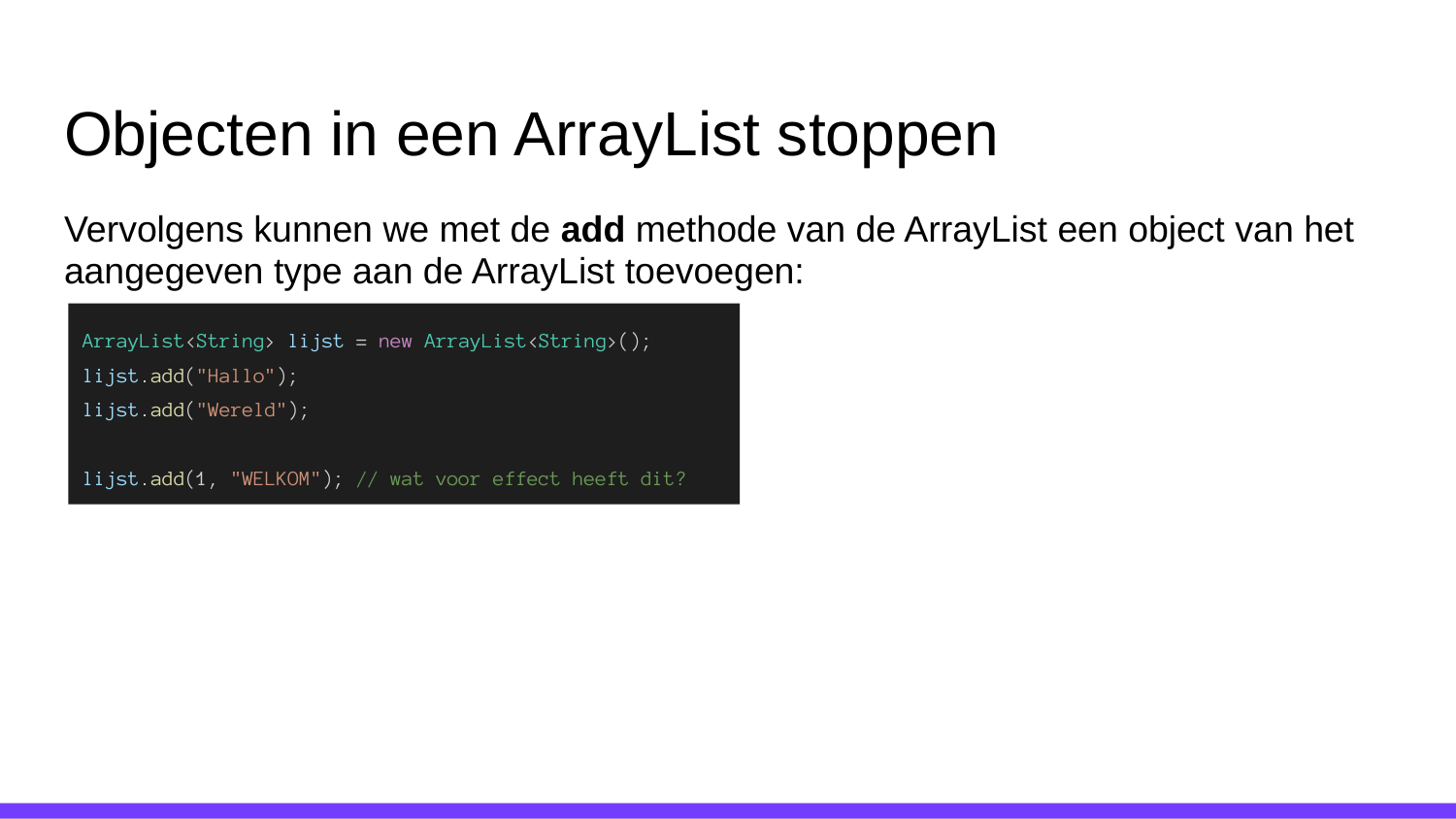

# Objecten in een ArrayList stoppen
Vervolgens kunnen we met de add methode van de ArrayList een object van het aangegeven type aan de ArrayList toevoegen:

ArrayList<String> lijst = new ArrayList<String>();
lijst.add("Hallo");
lijst.add("Wereld");

lijst.add(1, "WELKOM"); // wat voor effect heeft dit?